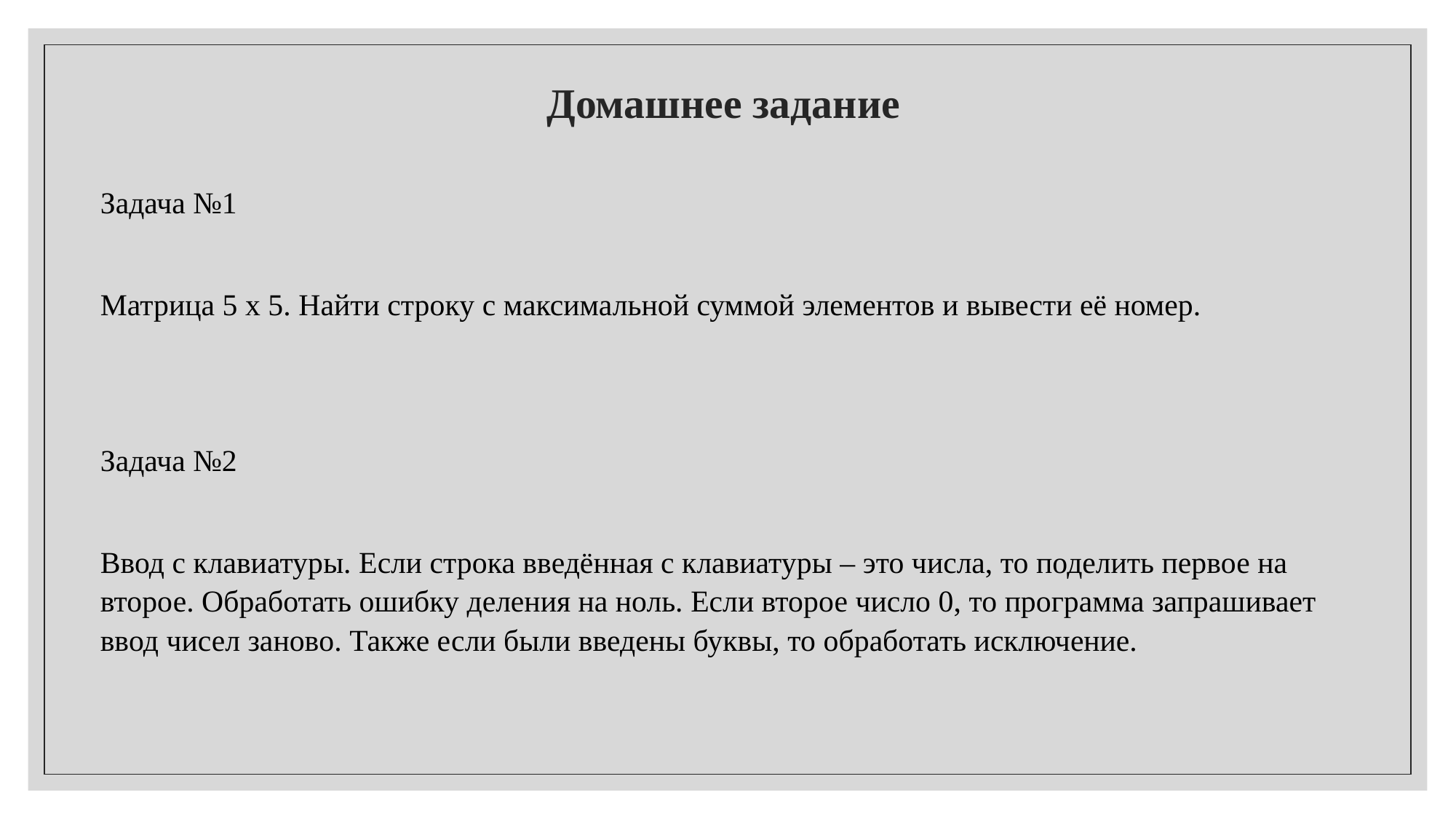

# Домашнее задание
Задача №1

Матрица 5 х 5. Найти строку с максимальной суммой элементов и вывести её номер.
Задача №2

Ввод с клавиатуры. Если строка введённая с клавиатуры – это числа, то поделить первое на второе. Обработать ошибку деления на ноль. Если второе число 0, то программа запрашивает ввод чисел заново. Также если были введены буквы, то обработать исключение.